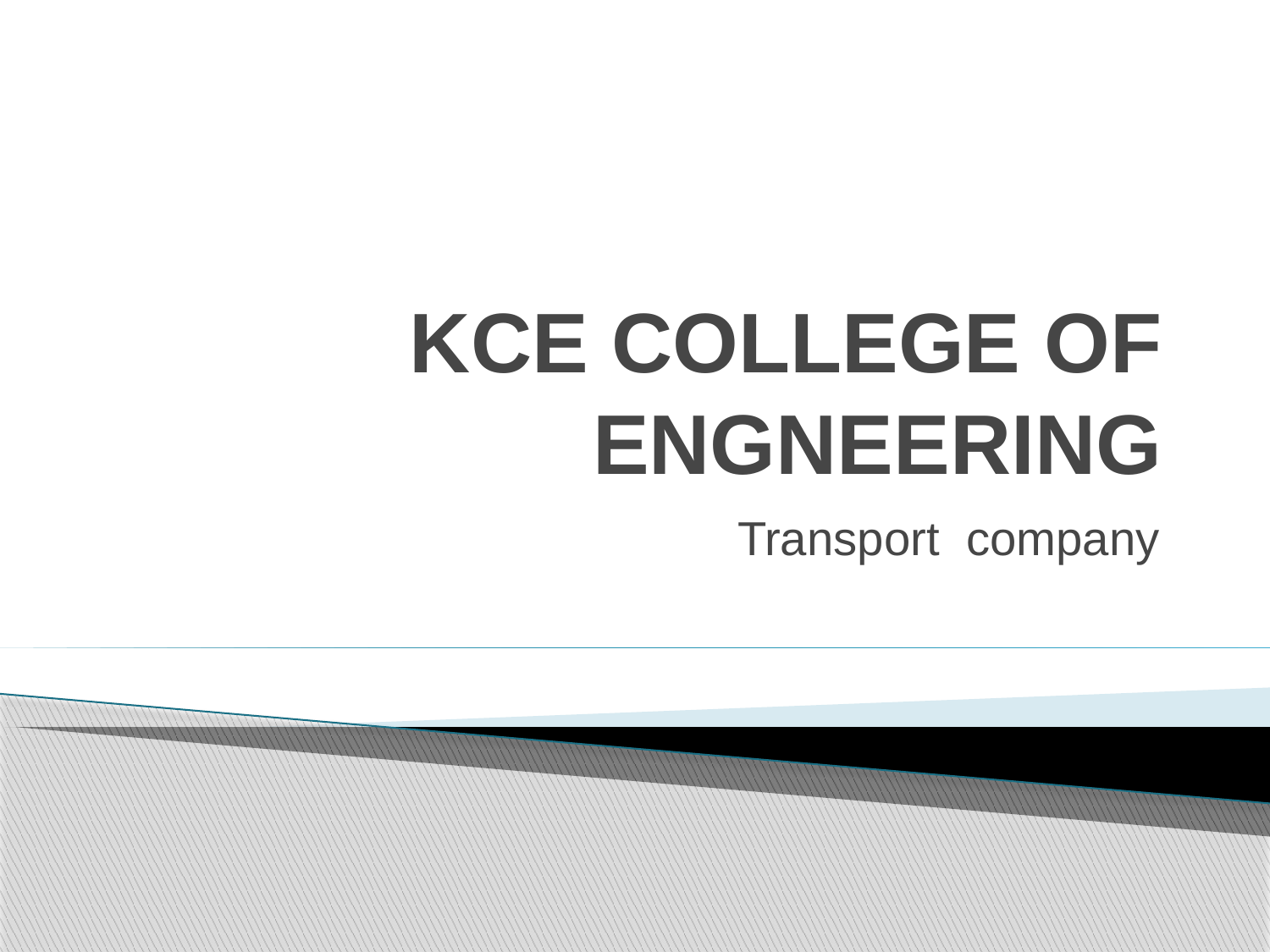

# KCE COLLEGE OF ENGNEERING
Transport  company